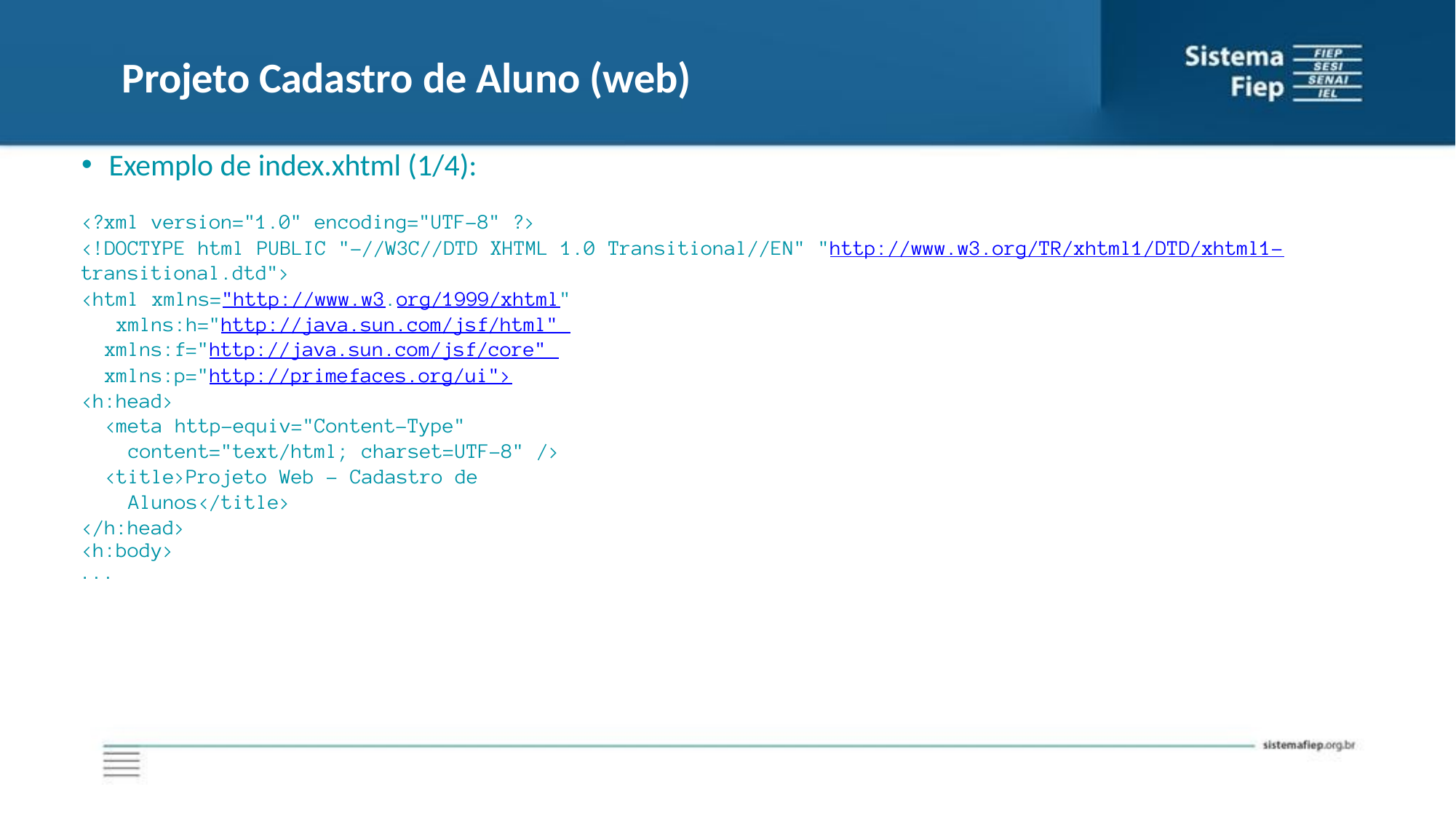

# Projeto Cadastro de Aluno (web)
Exemplo de index.xhtml (1/4):
<?xml version="1.0" encoding="UTF-8" ?>
<!DOCTYPE html PUBLIC "-//W3C//DTD XHTML 1.0 Transitional//EN" "http://www.w3.org/TR/xhtml1/DTD/xhtml1-
transitional.dtd">
<html xmlns="http://www.w3.org/1999/xhtml"  xmlns:h="http://java.sun.com/jsf/html"  xmlns:f="http://java.sun.com/jsf/core"  xmlns:p="http://primefaces.org/ui">
<h:head>
<meta http-equiv="Content-Type" content="text/html; charset=UTF-8" />
<title>Projeto Web - Cadastro de Alunos</title>
</h:head>
<h:body>
...